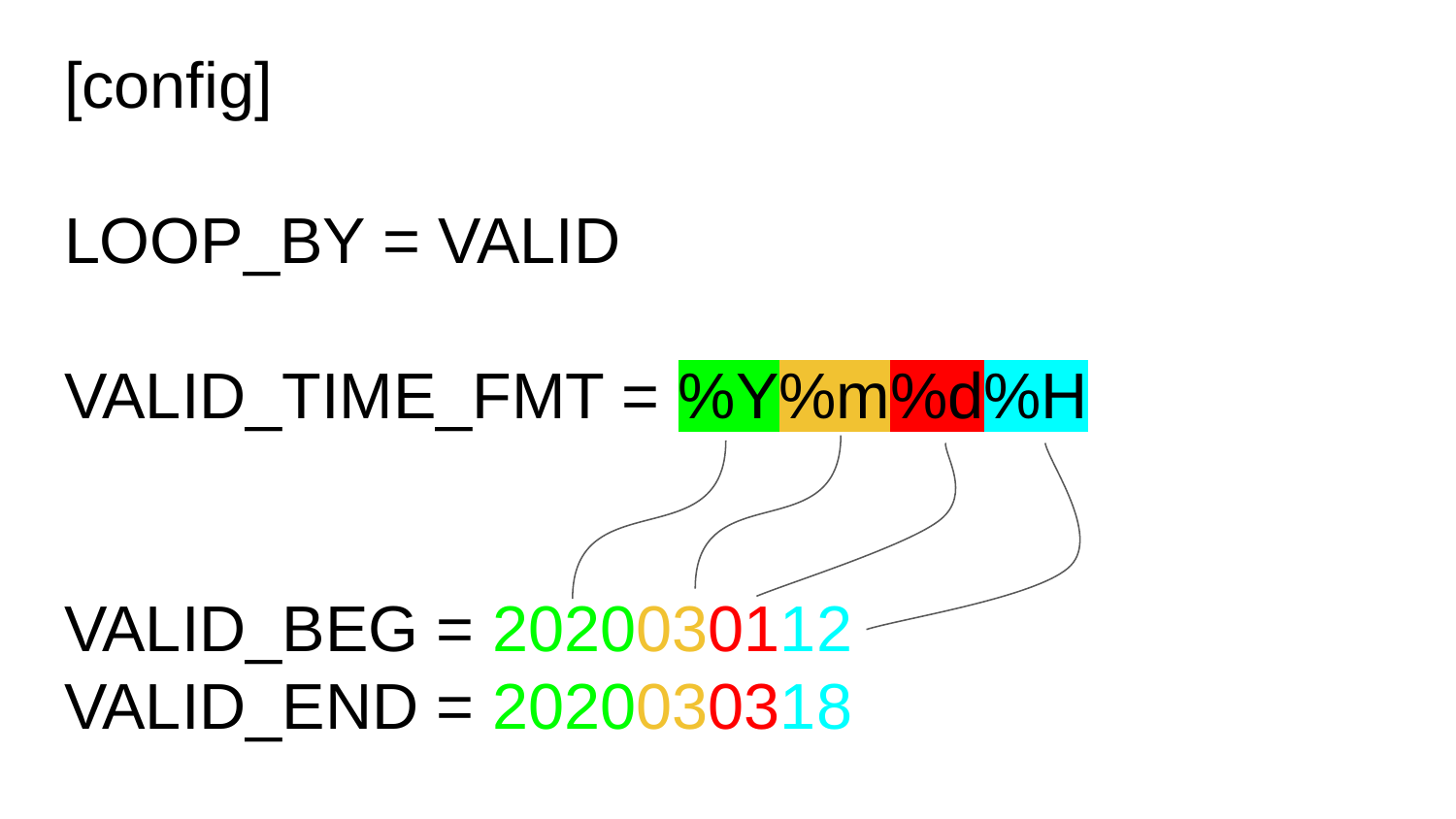

# [config]

LOOP_BY = VALID

VALID_TIME_FMT = %Y%m%d%H

VALID_BEG = 2020030112
VALID_END = 2020030318